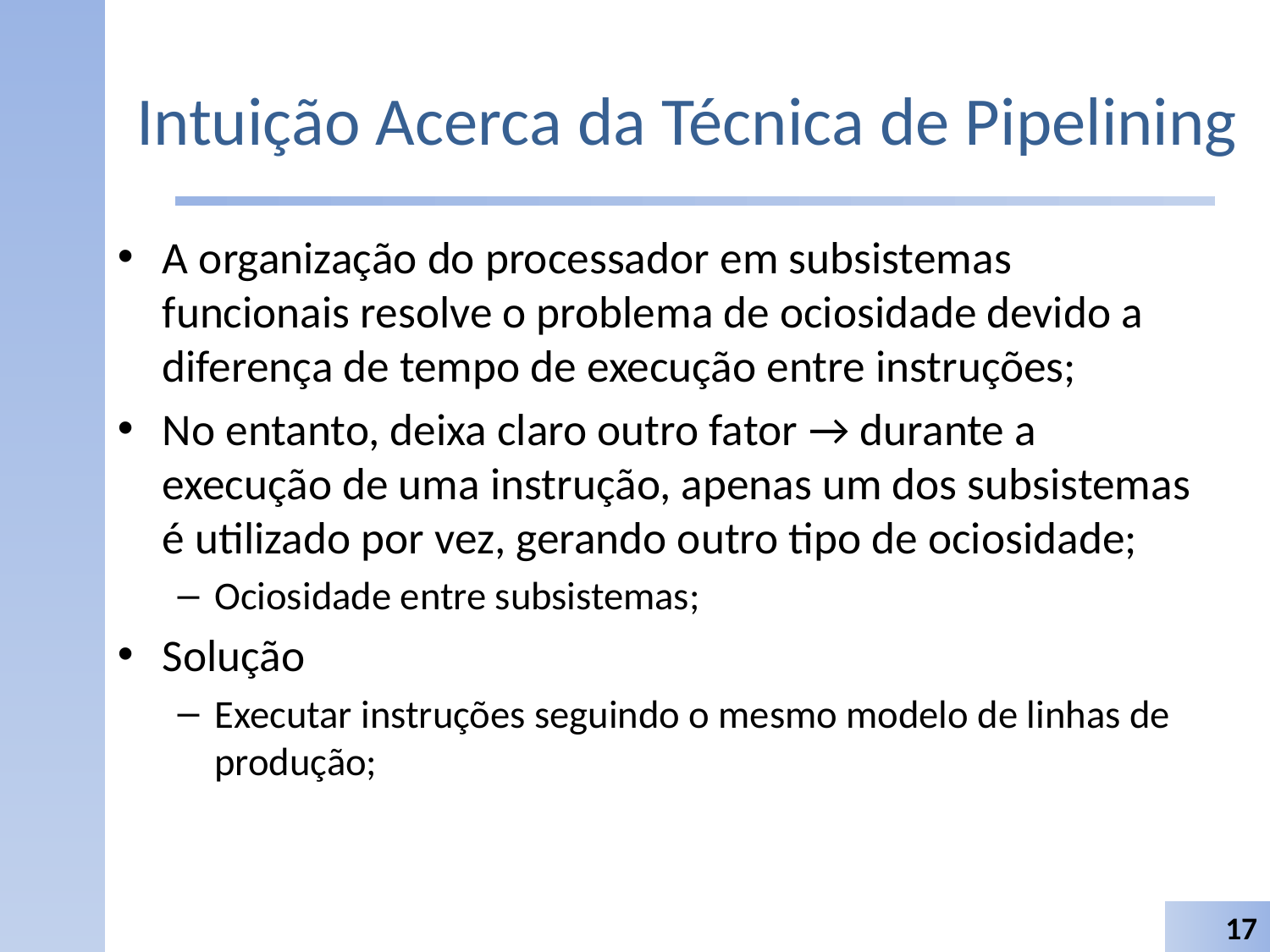

# Intuição Acerca da Técnica de Pipelining
A organização do processador em subsistemas funcionais resolve o problema de ociosidade devido a diferença de tempo de execução entre instruções;
No entanto, deixa claro outro fator → durante a execução de uma instrução, apenas um dos subsistemas é utilizado por vez, gerando outro tipo de ociosidade;
Ociosidade entre subsistemas;
Solução
Executar instruções seguindo o mesmo modelo de linhas de produção;

17